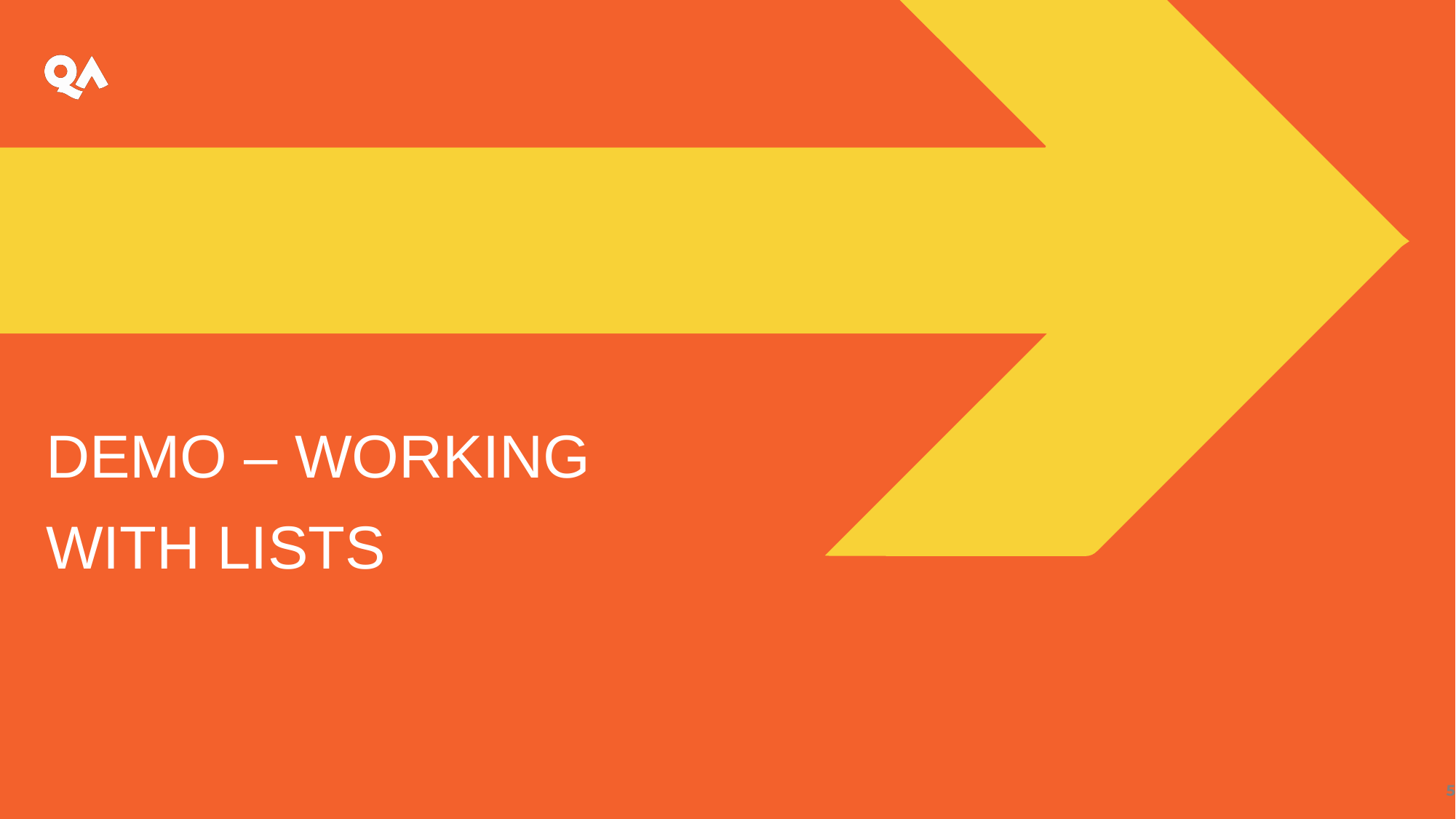

# Demo – Working with lists
5